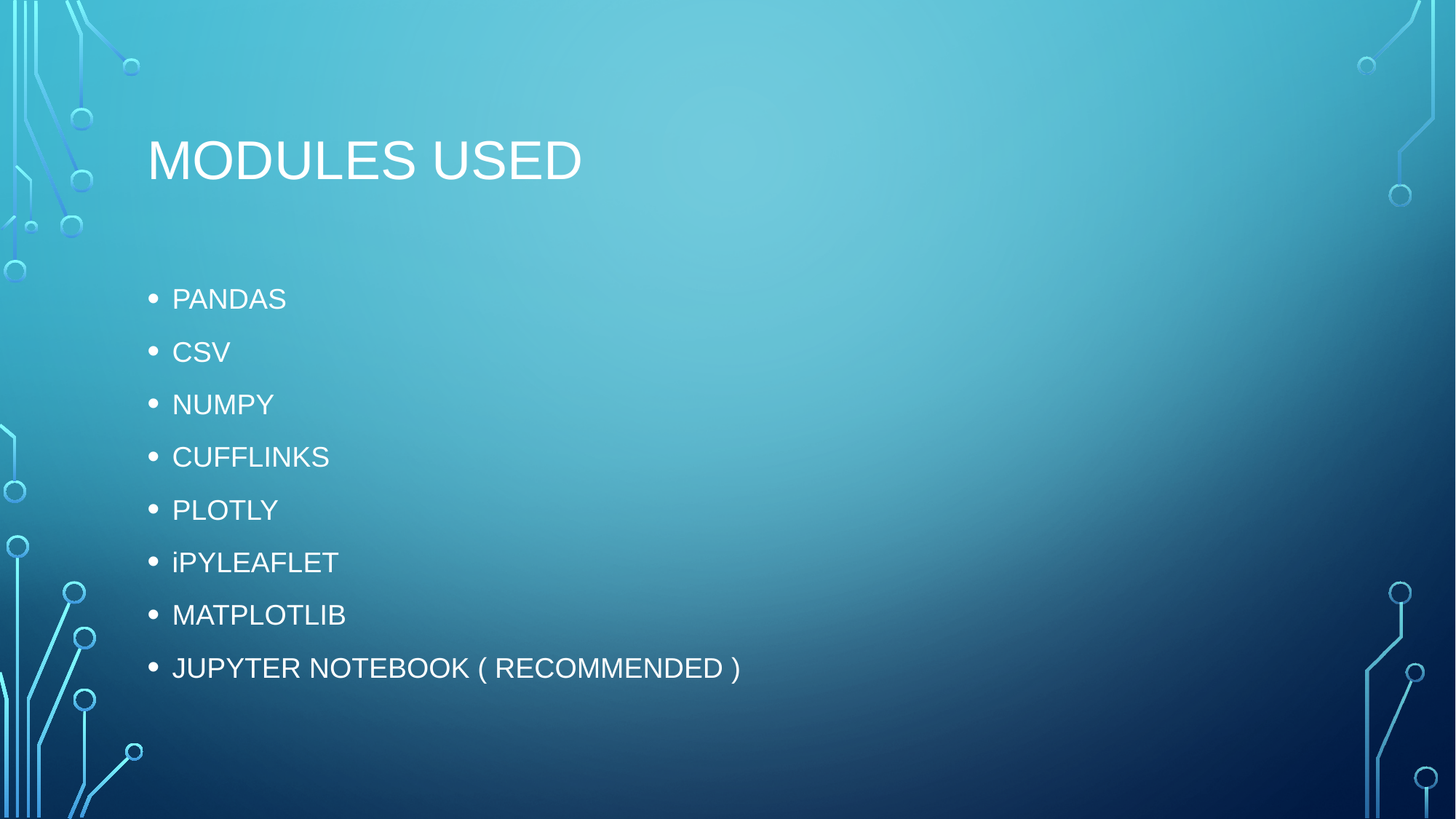

# MODULES USED
PANDAS
CSV
NUMPY
CUFFLINKS
PLOTLY
iPYLEAFLET
MATPLOTLIB
JUPYTER NOTEBOOK ( RECOMMENDED )